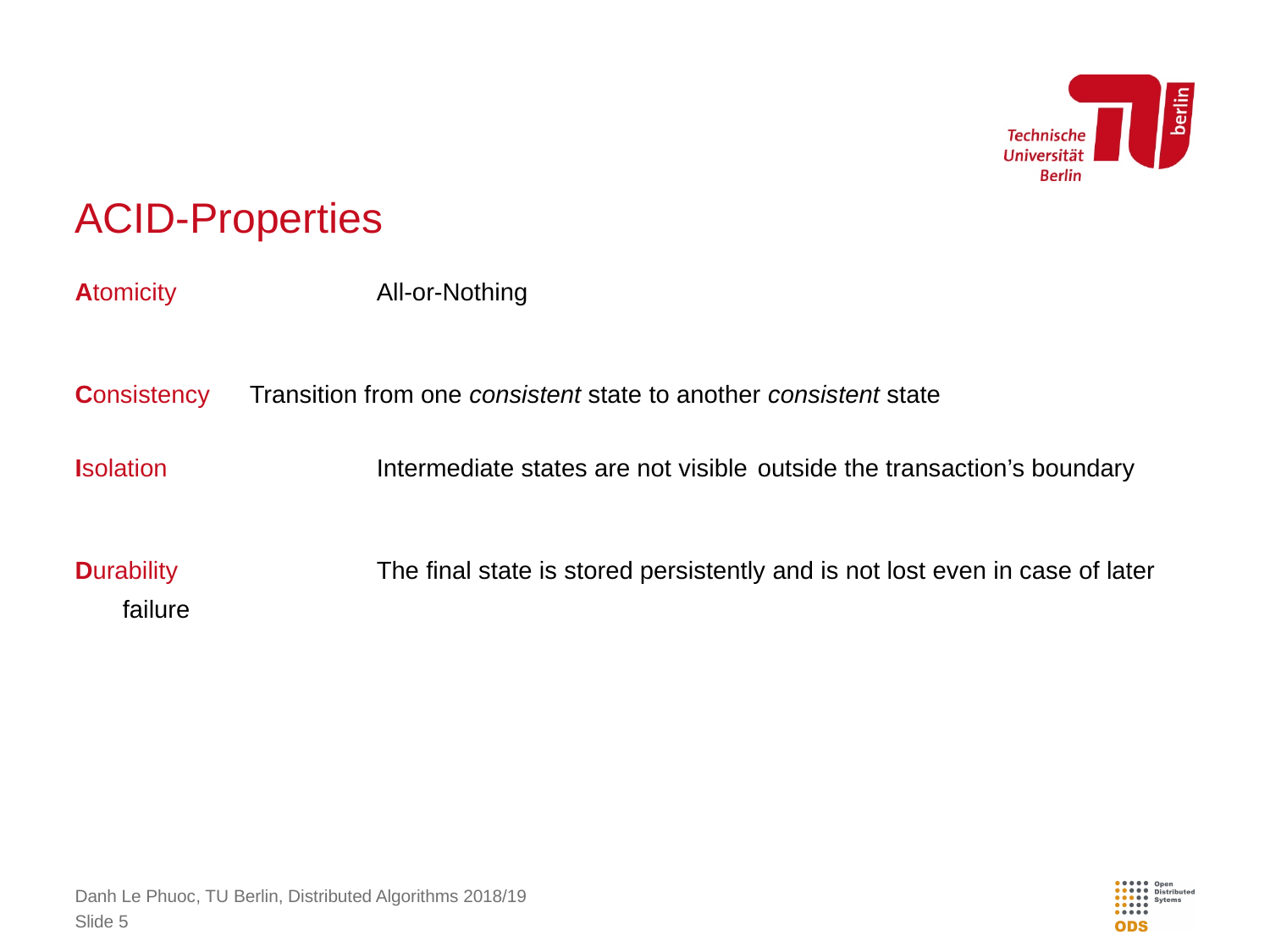

# ACID-Properties
Atomicity		All-or-Nothing

Consistency 	Transition from one consistent state to another consistent state

Isolation		Intermediate states are not visible 	outside the transaction’s boundary

Durability		The final state is stored persistently and is not lost even in case of later failure
Danh Le Phuoc, TU Berlin, Distributed Algorithms 2018/19
Slide 5